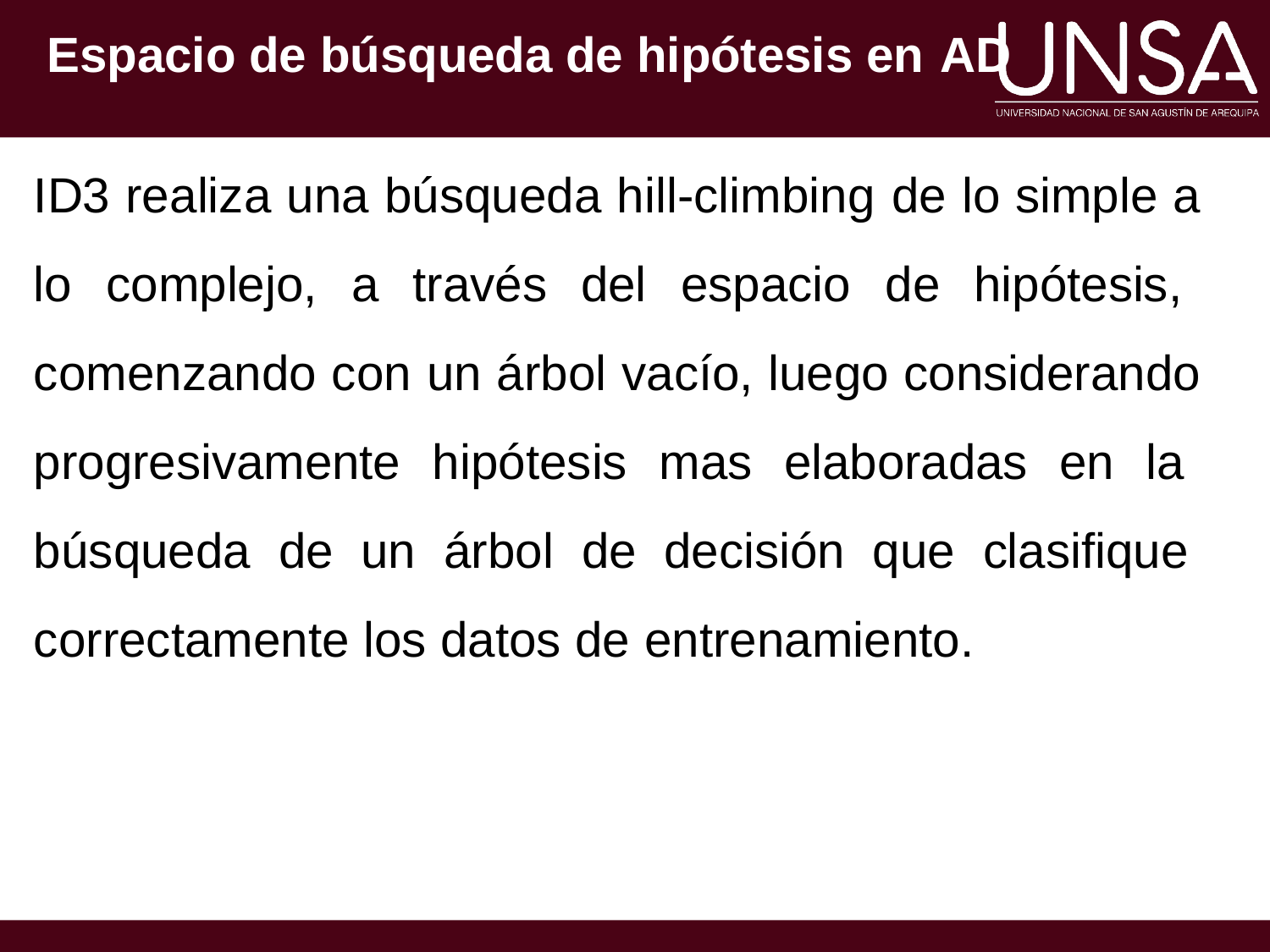

Espacio de búsqueda de hipótesis en AD

ID3 realiza una búsqueda hill-climbing de lo simple a  lo complejo, a través del espacio de hipótesis,  comenzando con un árbol vacío, luego considerando  progresivamente hipótesis mas elaboradas en la  búsqueda de un árbol de decisión que clasifique  correctamente los datos de entrenamiento.